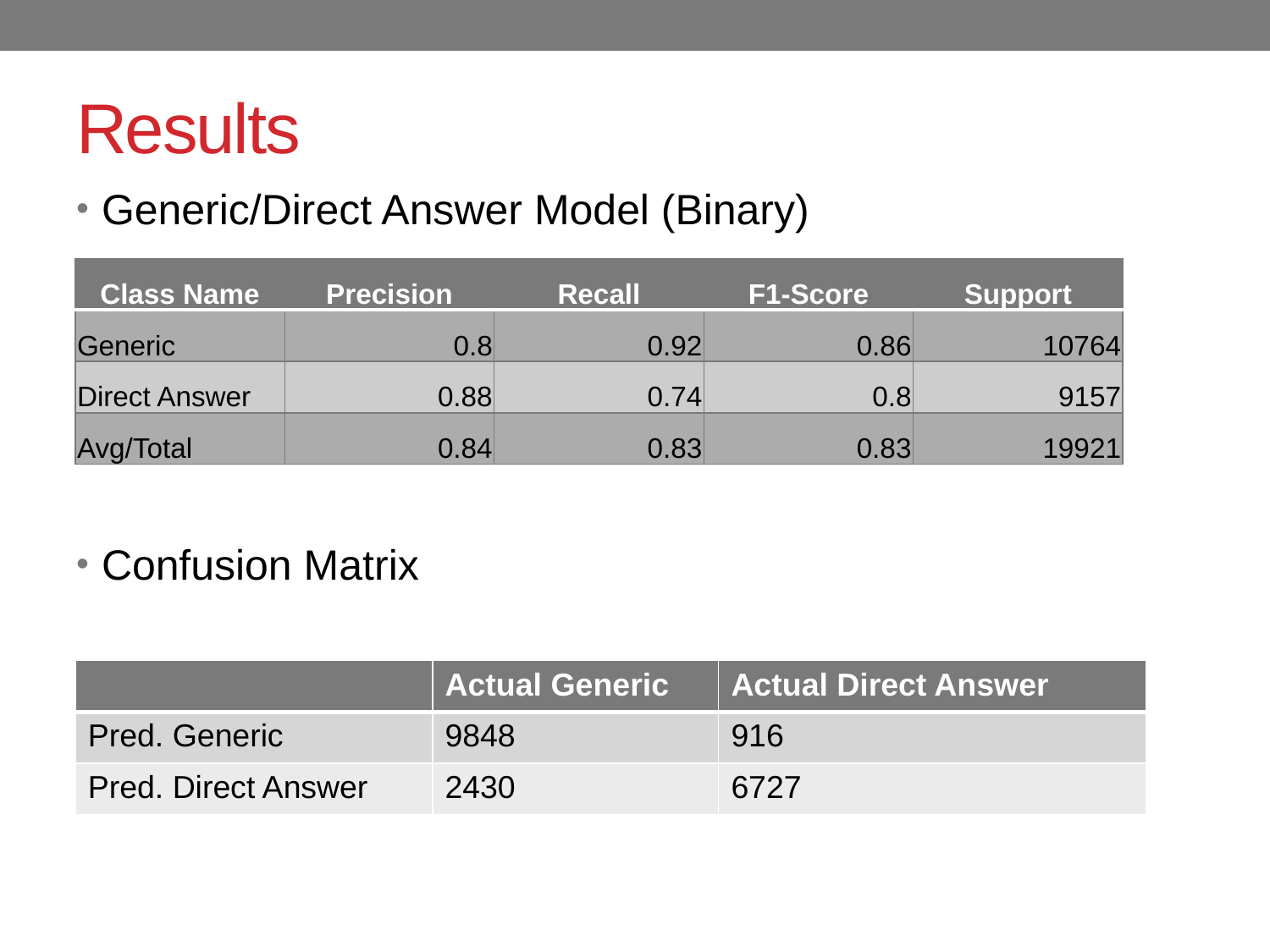

# Results
Generic/Direct Answer Model (Binary)

Confusion Matrix

| Class Name | Precision | Recall | F1-Score | Support |
| --- | --- | --- | --- | --- |
| Generic | 0.8 | 0.92 | 0.86 | 10764 |
| Direct Answer | 0.88 | 0.74 | 0.8 | 9157 |
| Avg/Total | 0.84 | 0.83 | 0.83 | 19921 |
|  | Actual Generic | Actual Direct Answer |
| --- | --- | --- |
| Pred. Generic | 9848 | 916 |
| Pred. Direct Answer | 2430 | 6727 |